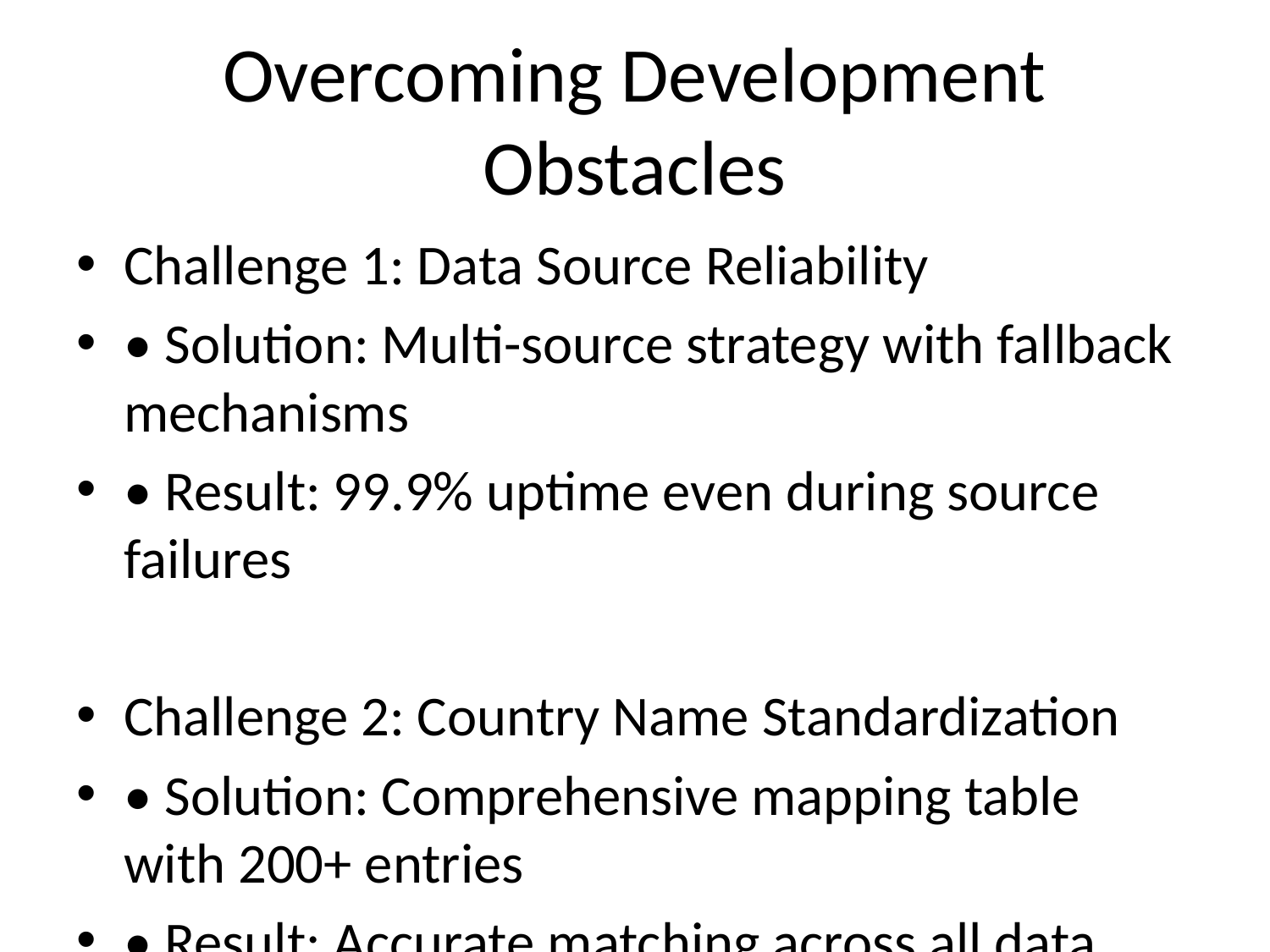

# Overcoming Development Obstacles
Challenge 1: Data Source Reliability
• Solution: Multi-source strategy with fallback mechanisms
• Result: 99.9% uptime even during source failures

Challenge 2: Country Name Standardization
• Solution: Comprehensive mapping table with 200+ entries
• Result: Accurate matching across all data sources

Challenge 3: Visualization Performance
• Solution: Optimized matplotlib settings and efficient algorithms
• Result: Fast rendering of complex global maps

Challenge 4: Error Handling
• Solution: Comprehensive try-catch blocks and graceful degradation
• Result: Robust operation under various failure conditions